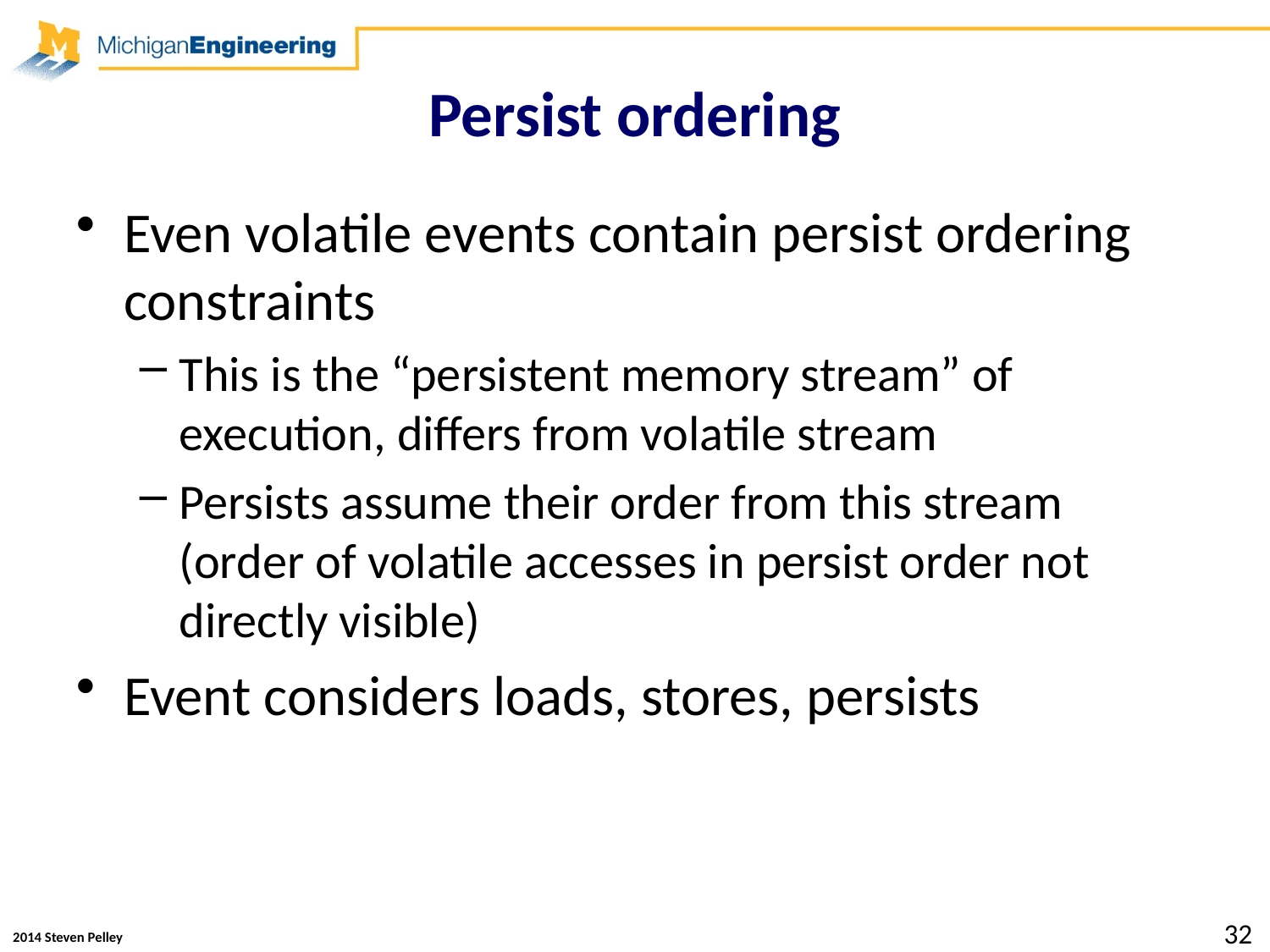

# Persist ordering
Even volatile events contain persist ordering constraints
This is the “persistent memory stream” of execution, differs from volatile stream
Persists assume their order from this stream (order of volatile accesses in persist order not directly visible)
Event considers loads, stores, persists
32